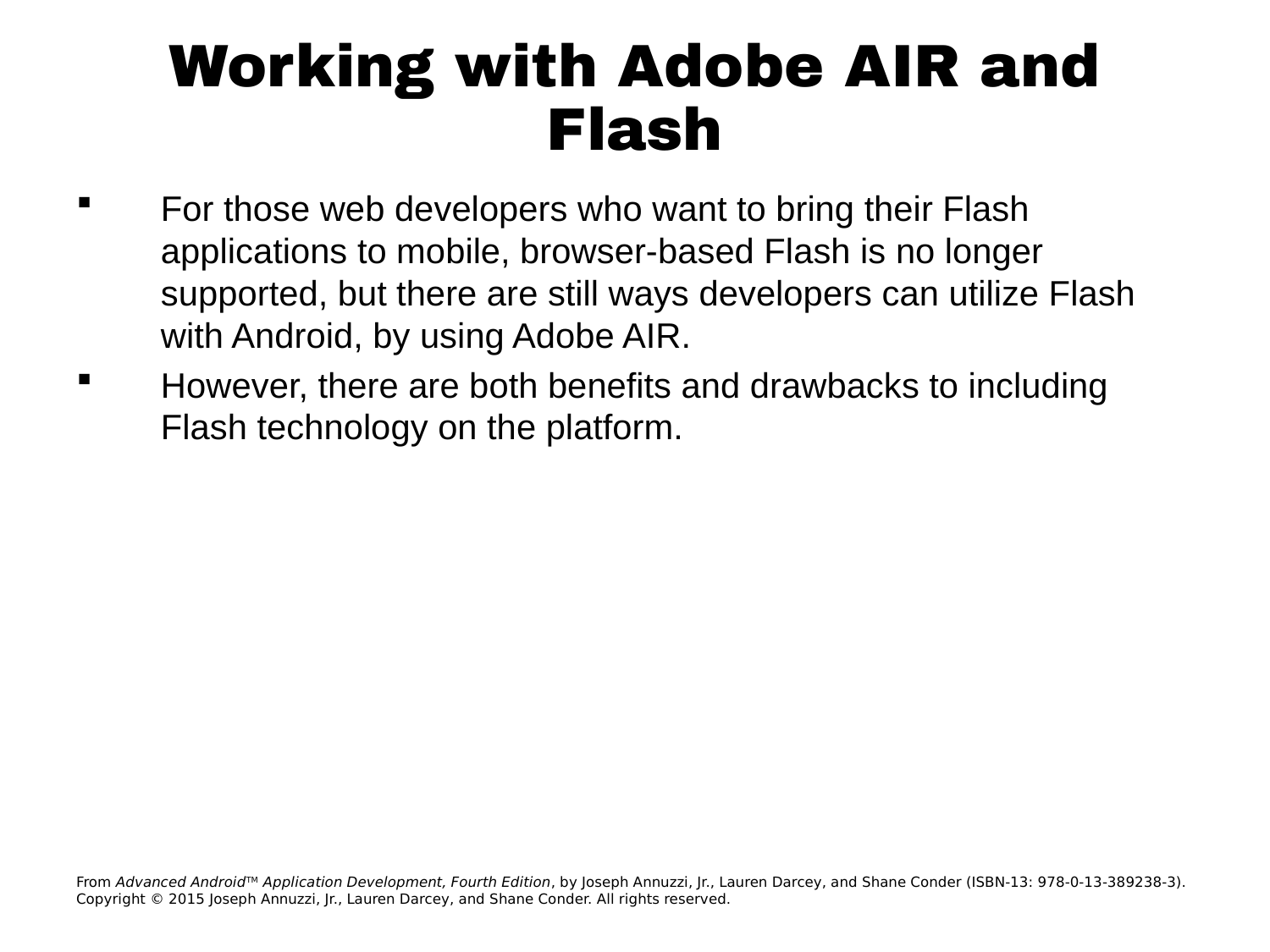

# Working with Adobe AIR and Flash
For those web developers who want to bring their Flash applications to mobile, browser-based Flash is no longer supported, but there are still ways developers can utilize Flash with Android, by using Adobe AIR.
However, there are both benefits and drawbacks to including Flash technology on the platform.
From Advanced AndroidTM Application Development, Fourth Edition, by Joseph Annuzzi, Jr., Lauren Darcey, and Shane Conder (ISBN-13: 978-0-13-389238-3). Copyright © 2015 Joseph Annuzzi, Jr., Lauren Darcey, and Shane Conder. All rights reserved.